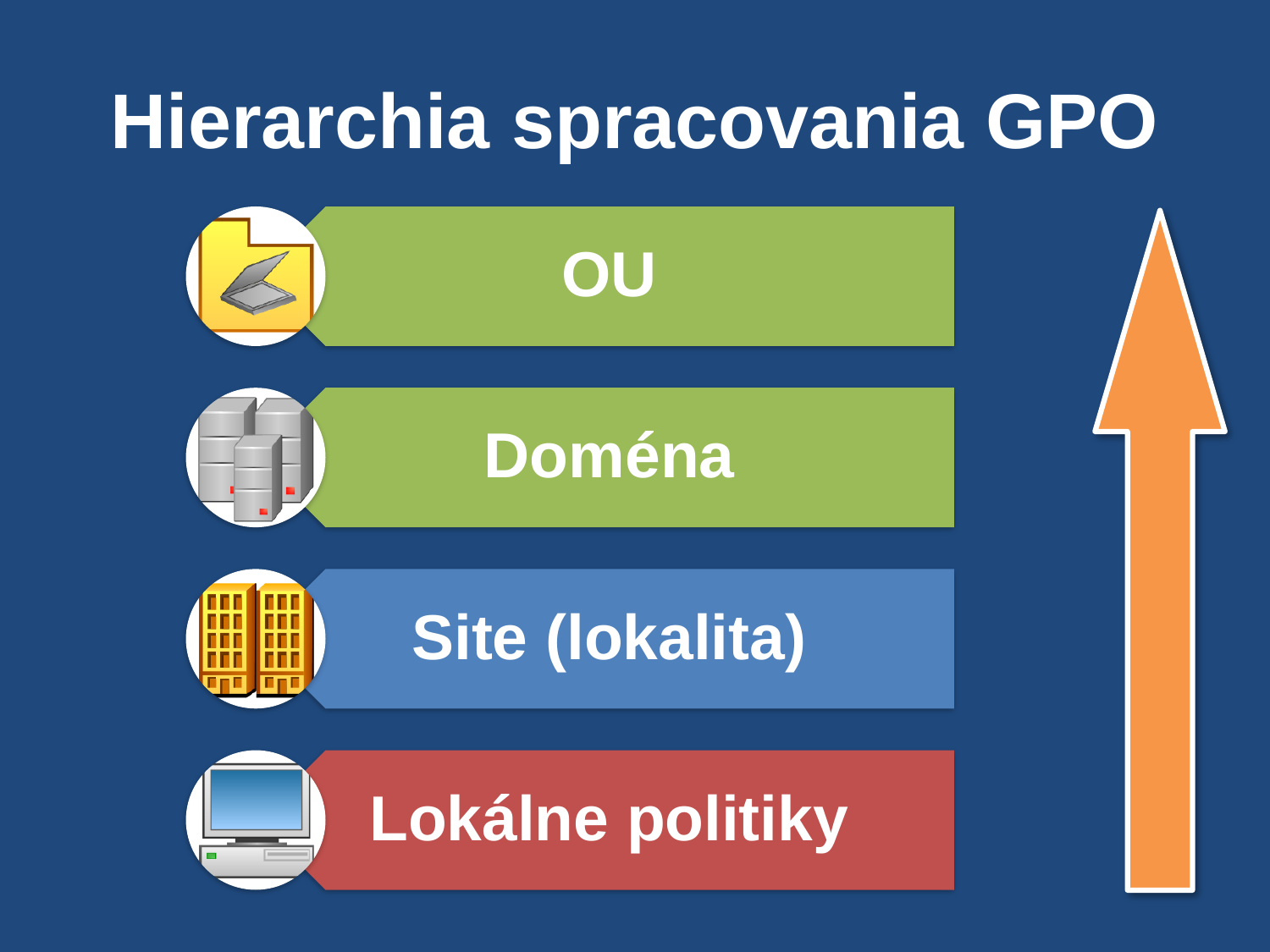

# Hierarchia spracovania GPO
OU
Doména
Site (lokalita)
Lokálne politiky